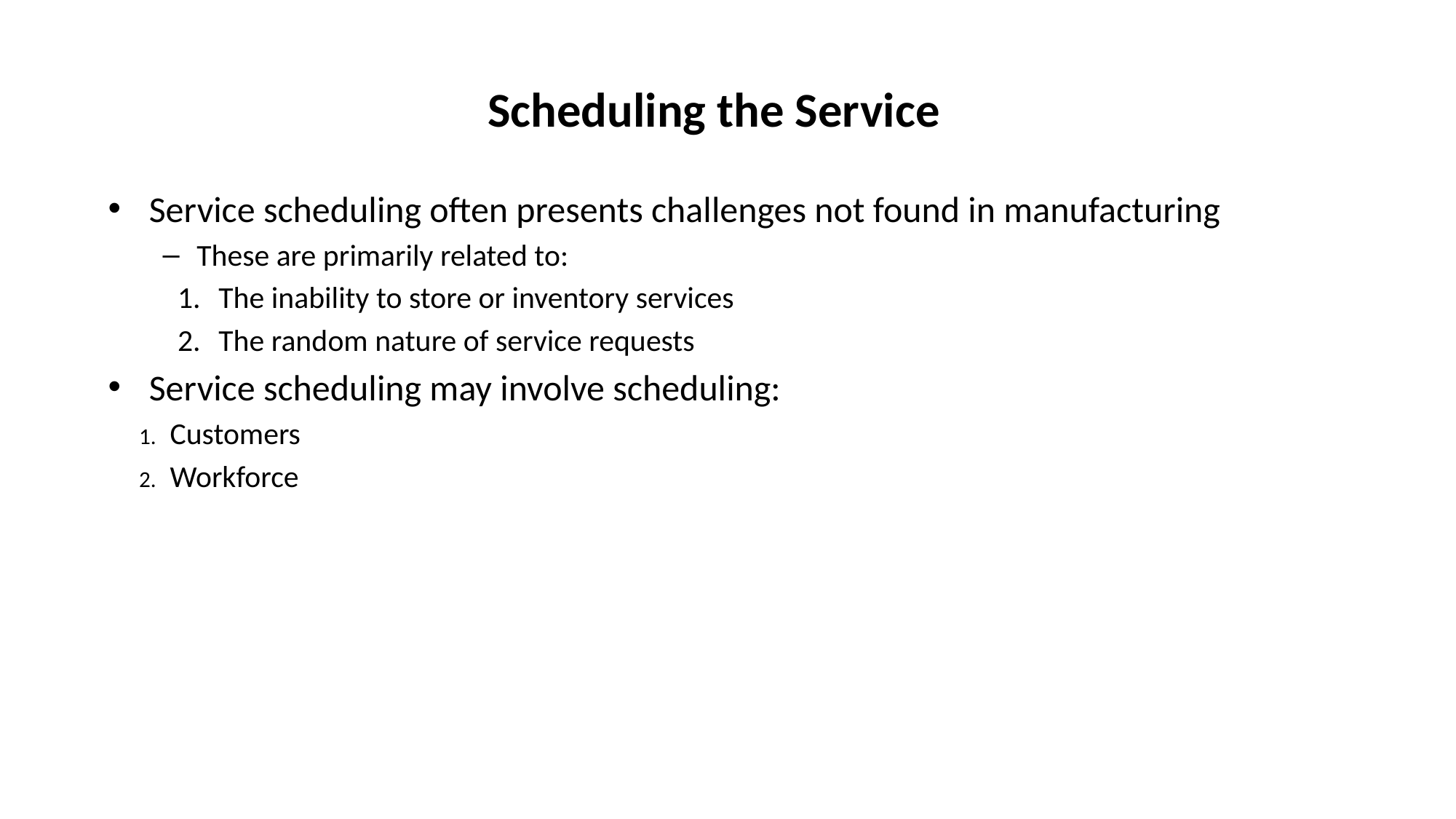

Scheduling the Service
Service scheduling often presents challenges not found in manufacturing
These are primarily related to:
The inability to store or inventory services
The random nature of service requests
Service scheduling may involve scheduling:
Customers
Workforce